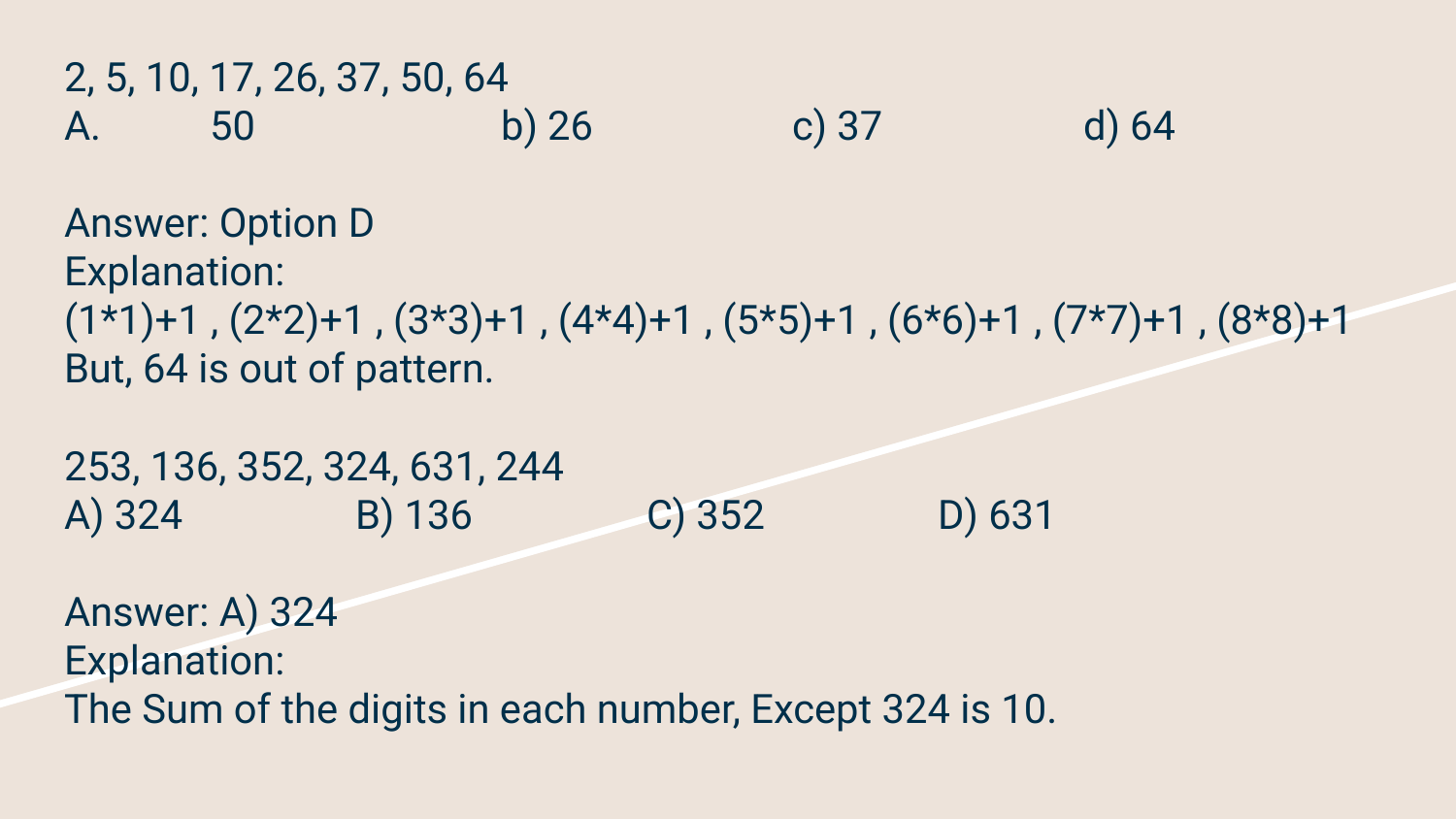

# 2, 5, 10, 17, 26, 37, 50, 64
A.	50		b) 26		c) 37		d) 64

Answer: Option D
Explanation:
(1*1)+1 , (2*2)+1 , (3*3)+1 , (4*4)+1 , (5*5)+1 , (6*6)+1 , (7*7)+1 , (8*8)+1
But, 64 is out of pattern.

253, 136, 352, 324, 631, 244
A) 324		B) 136		C) 352		D) 631

Answer: A) 324
Explanation:
The Sum of the digits in each number, Except 324 is 10.